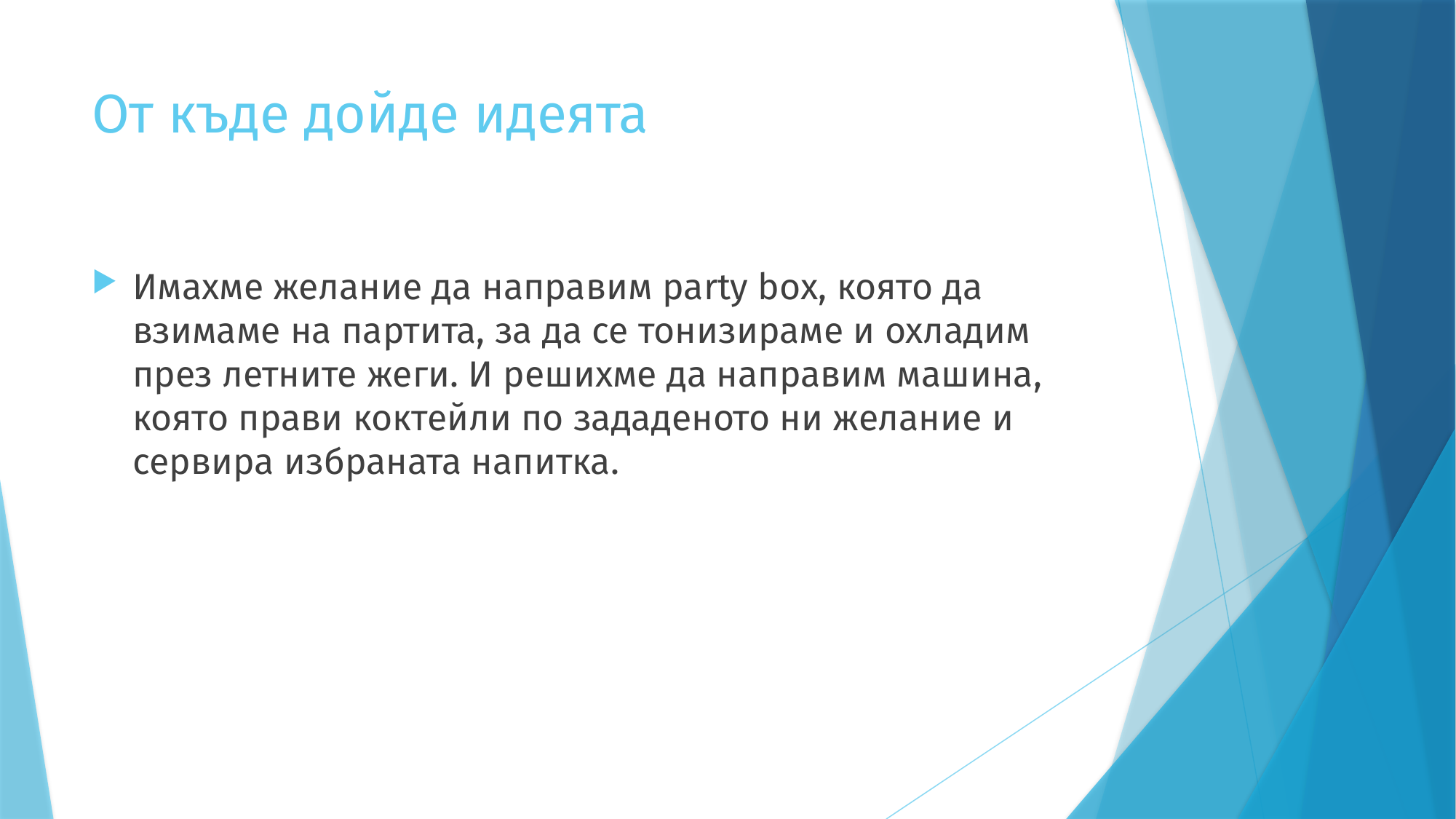

# От къде дойде идеята
Имахме желание да направим party box, която да взимаме на партита, за да се тонизираме и охладим през летните жеги. И решихме да направим машина, която прави коктейли по зададеното ни желание и сервира избраната напитка.